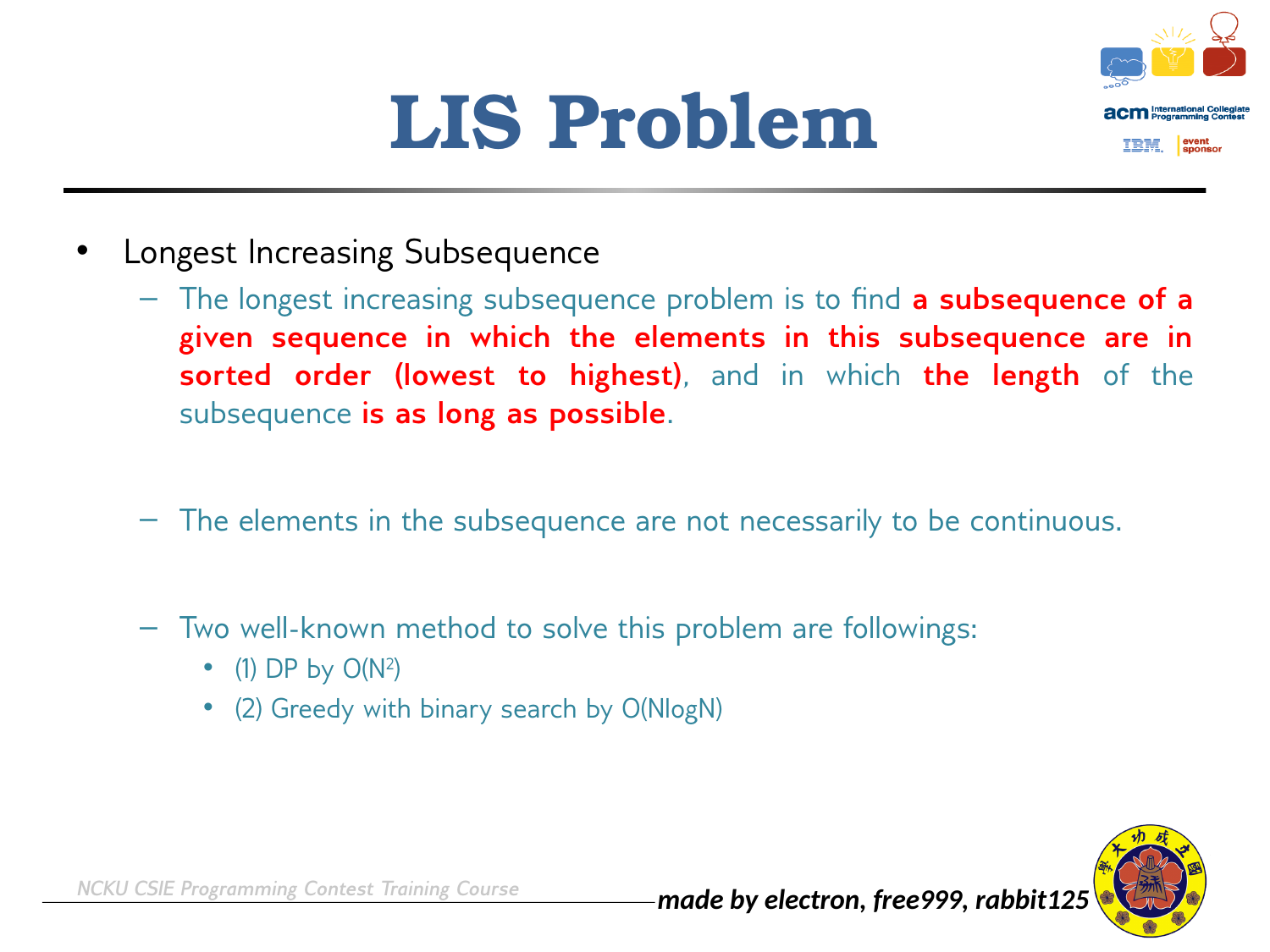

# LIS Problem
Longest Increasing Subsequence
The longest increasing subsequence problem is to find a subsequence of a given sequence in which the elements in this subsequence are in sorted order (lowest to highest), and in which the length of the subsequence is as long as possible.

The elements in the subsequence are not necessarily to be continuous.

Two well-known method to solve this problem are followings:
(1) DP by O(N2)
(2) Greedy with binary search by O(NlogN)
NCKU CSIE Programming Contest Training Course